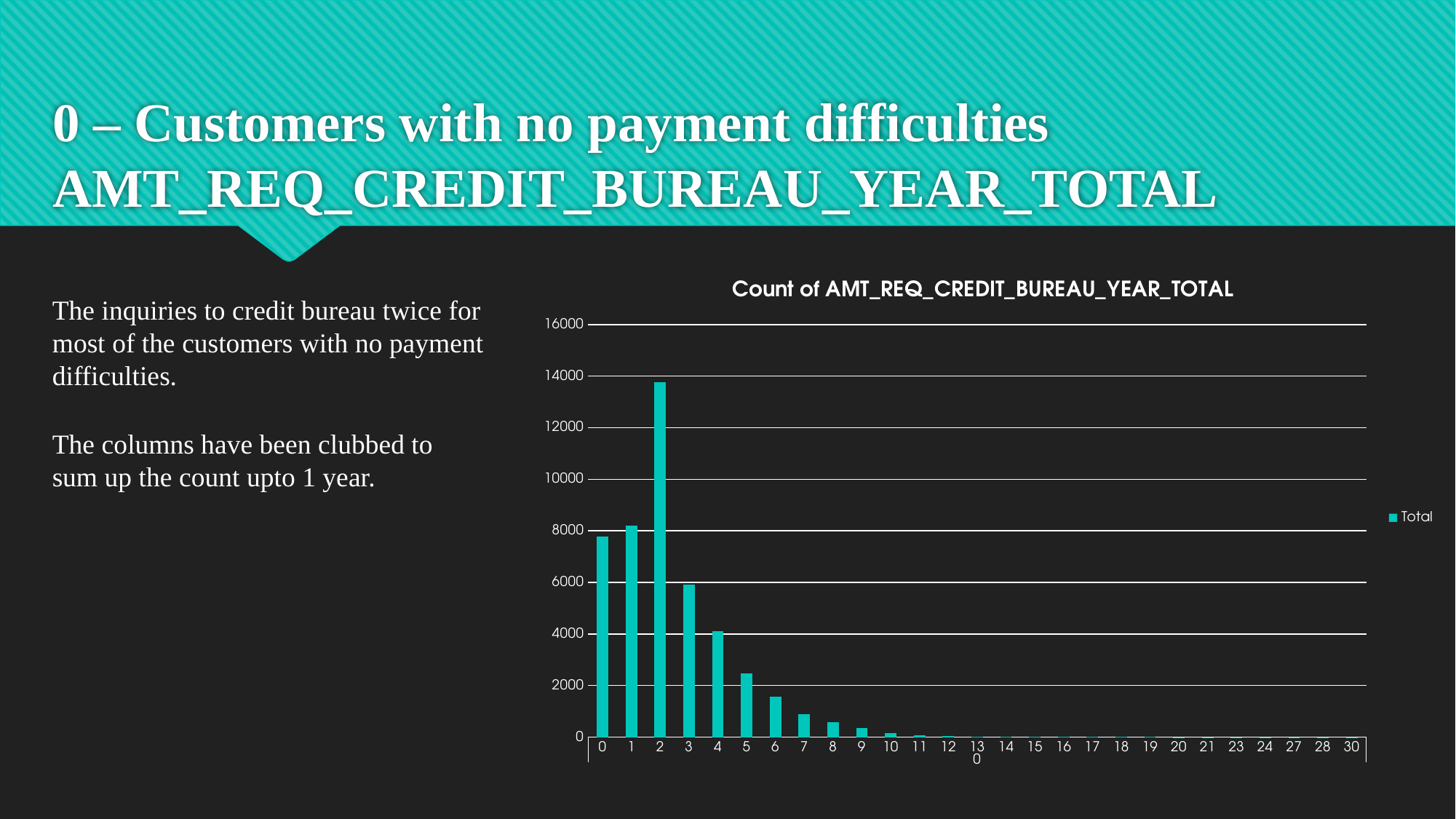

0 – Customers with no payment difficulties
AMT_REQ_CREDIT_BUREAU_YEAR_TOTAL

### Chart: Count of AMT_REQ_CREDIT_BUREAU_YEAR_TOTAL

| Category | Total |
|---|---|
| 0 | 7789.0 |
| 1 | 8192.0 |
| 2 | 13768.0 |
| 3 | 5913.0 |
| 4 | 4097.0 |
| 5 | 2475.0 |
| 6 | 1561.0 |
| 7 | 901.0 |
| 8 | 568.0 |
| 9 | 351.0 |
| 10 | 144.0 |
| 11 | 83.0 |
| 12 | 40.0 |
| 13 | 23.0 |
| 14 | 19.0 |
| 15 | 13.0 |
| 16 | 8.0 |
| 17 | 11.0 |
| 18 | 7.0 |
| 19 | 3.0 |
| 20 | 1.0 |
| 21 | 1.0 |
| 23 | 1.0 |
| 24 | 1.0 |
| 27 | 1.0 |
| 28 | 1.0 |
| 30 | 1.0 |
The inquiries to credit bureau twice for most of the customers with no payment difficulties.
The columns have been clubbed to sum up the count upto 1 year.